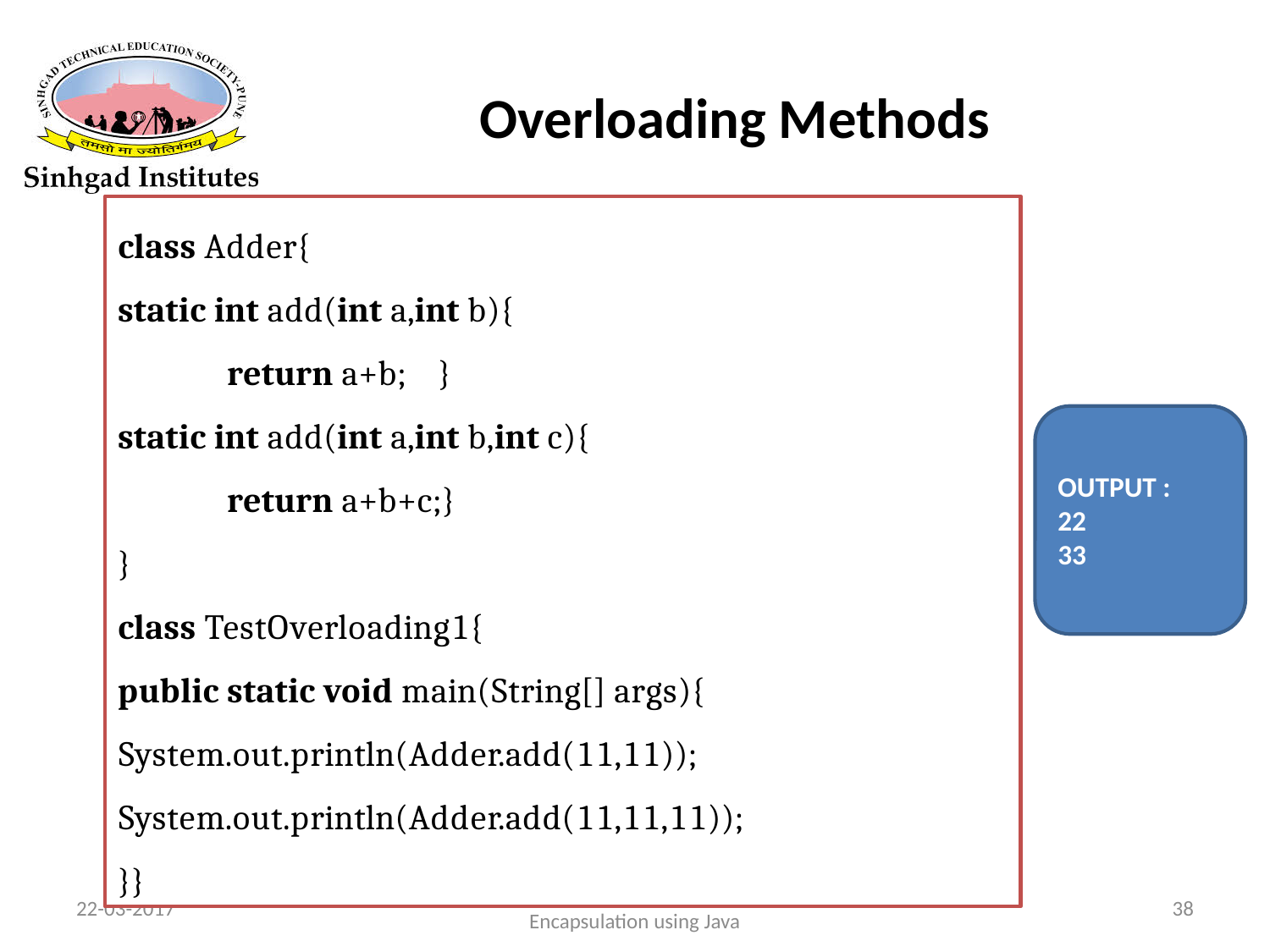

# Overloading Methods
class Adder{
static int add(int a,int b){
              return a+b;    }
static int add(int a,int b,int c){
              return a+b+c;}
}
class TestOverloading1{
public static void main(String[] args){
System.out.println(Adder.add(11,11));
System.out.println(Adder.add(11,11,11));
}}
OUTPUT :
22
33
22-03-2017
PPL Unit5 -Inheritance,polymorphism & Encapsulation using Java
38